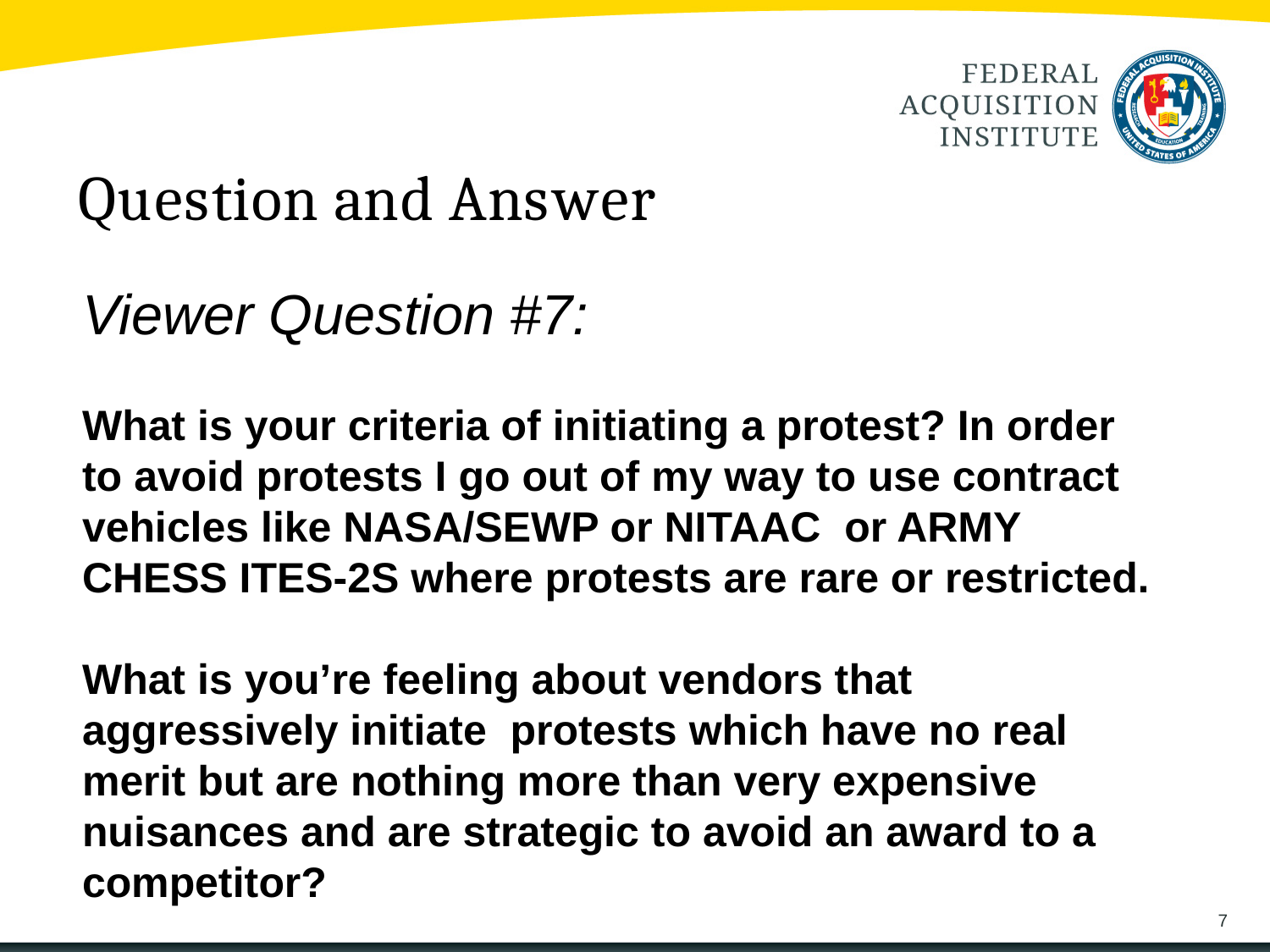

Question and Answer
Viewer Question #7:
What is your criteria of initiating a protest? In order to avoid protests I go out of my way to use contract vehicles like NASA/SEWP or NITAAC  or ARMY CHESS ITES-2S where protests are rare or restricted.

What is you’re feeling about vendors that aggressively initiate  protests which have no real merit but are nothing more than very expensive nuisances and are strategic to avoid an award to a competitor?
7